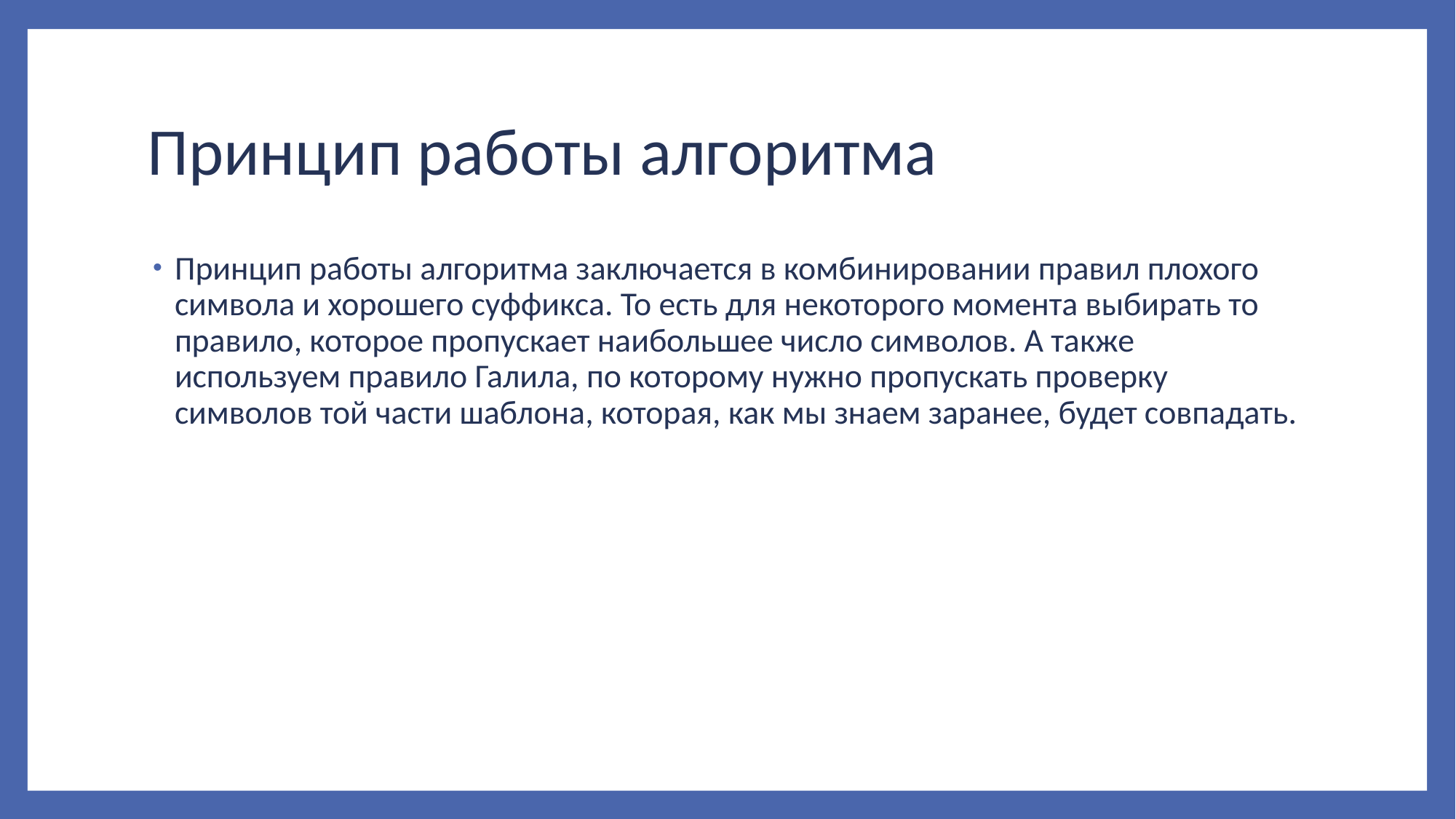

# Принцип работы алгоритма
Принцип работы алгоритма заключается в комбинировании правил плохого символа и хорошего суффикса. То есть для некоторого момента выбирать то правило, которое пропускает наибольшее число символов. А также используем правило Галила, по которому нужно пропускать проверку символов той части шаблона, которая, как мы знаем заранее, будет совпадать.